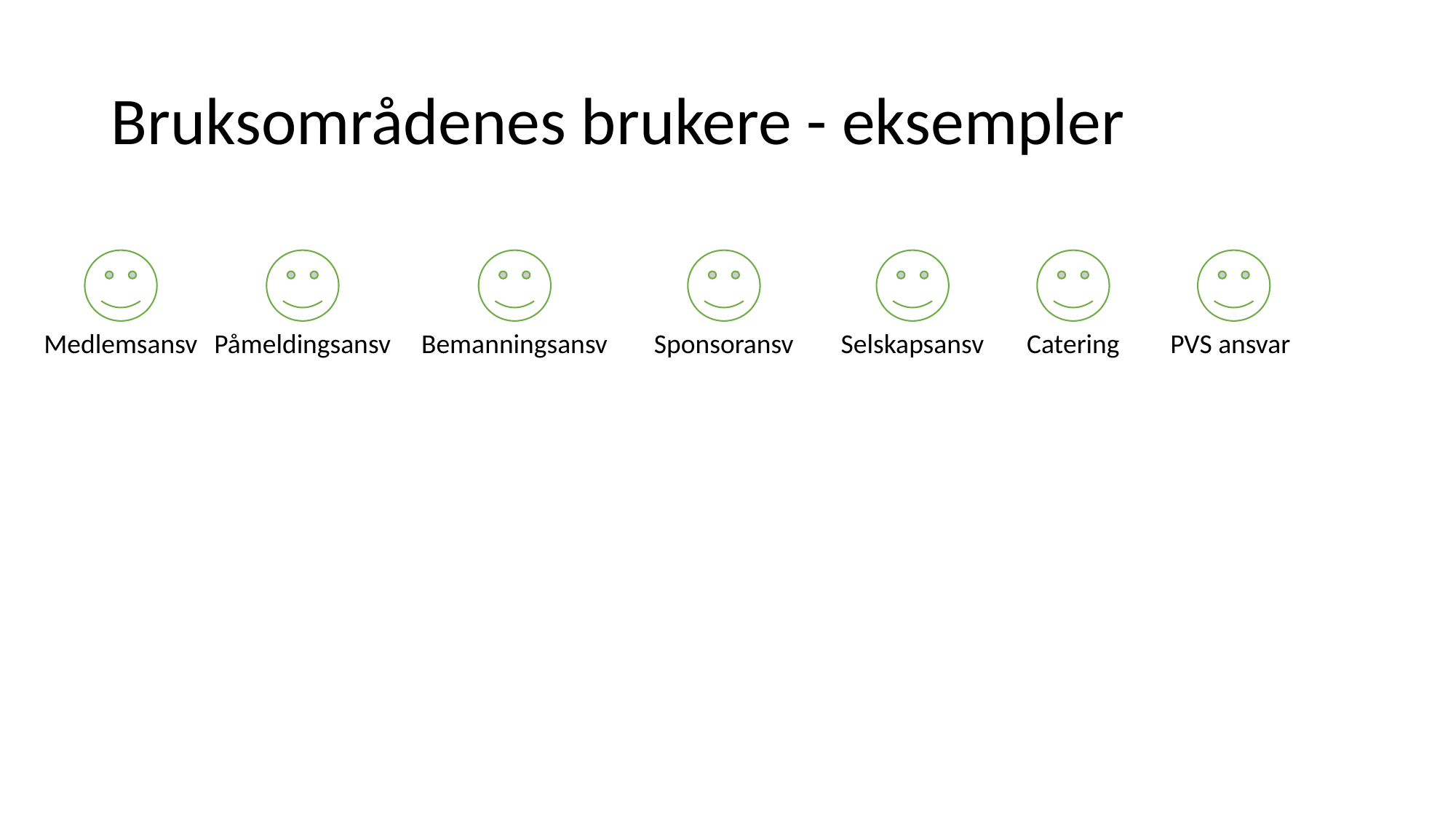

# Bruksområdenes brukere - eksempler

Medlemsansv

Påmeldingsansv

Bemanningsansv

Sponsoransv

Selskapsansv

Catering

PVS ansvar